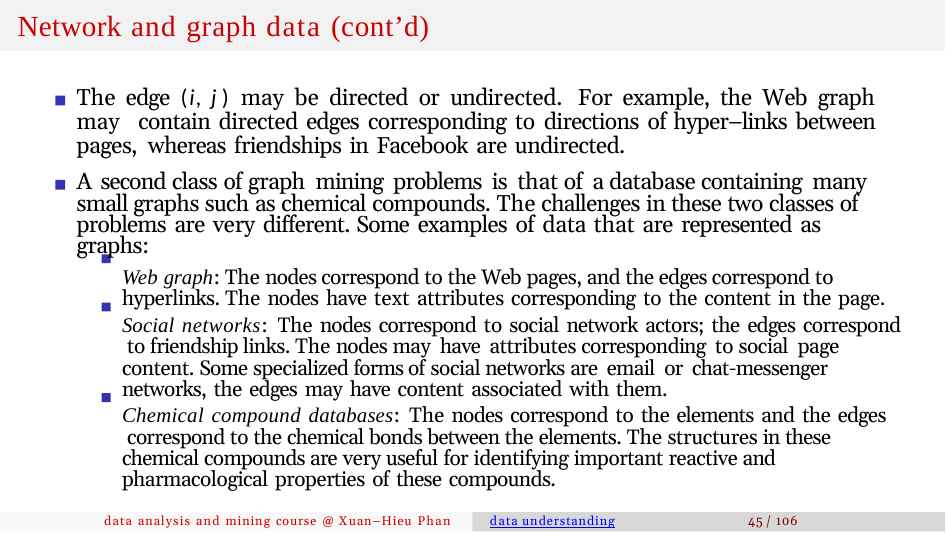

# Network and graph data (cont’d)
The edge (i, j) may be directed or undirected.  For example, the Web graph may  contain directed edges corresponding to directions of hyper–links between pages,  whereas friendships in Facebook are undirected.
A second class of graph mining problems is that of a database containing many  small graphs such as chemical compounds. The challenges in these two classes of  problems are very different. Some examples of data that are represented as graphs:
Web graph: The nodes correspond to the Web pages, and the edges correspond to  hyperlinks. The nodes have text attributes corresponding to the content in the page.
Social networks: The nodes correspond to social network actors; the edges correspond  to friendship links. The nodes may have attributes corresponding to social page  content. Some specialized forms of social networks are email or chat-messenger  networks, the edges may have content associated with them.
Chemical compound databases: The nodes correspond to the elements and the edges  correspond to the chemical bonds between the elements. The structures in these  chemical compounds are very useful for identifying important reactive and  pharmacological properties of these compounds.

data analysis and mining course @ Xuan–Hieu Phan
data understanding
45 / 106